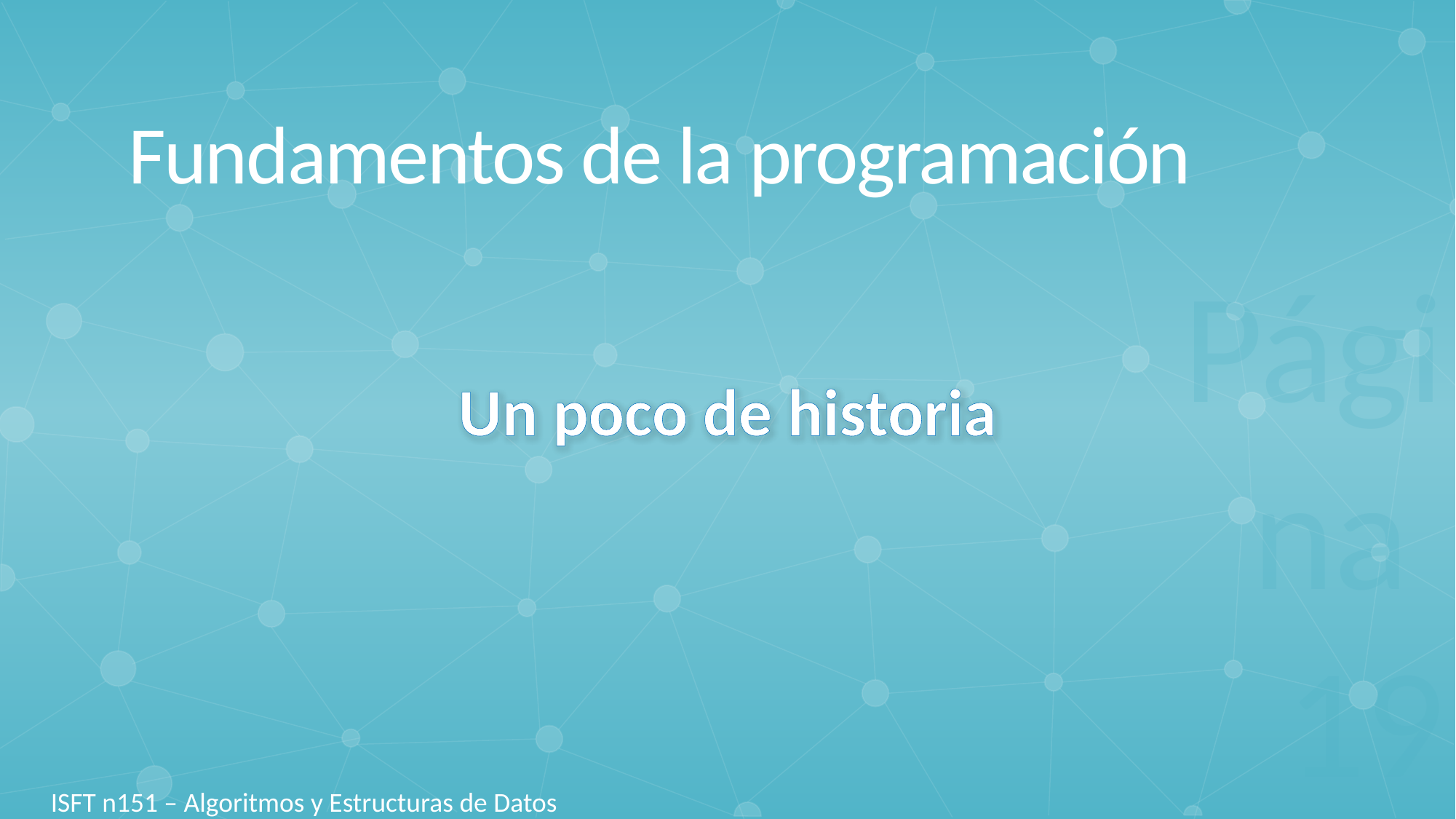

Fundamentos de la programación
Un poco de historia
Página 19
ISFT n151 – Algoritmos y Estructuras de Datos